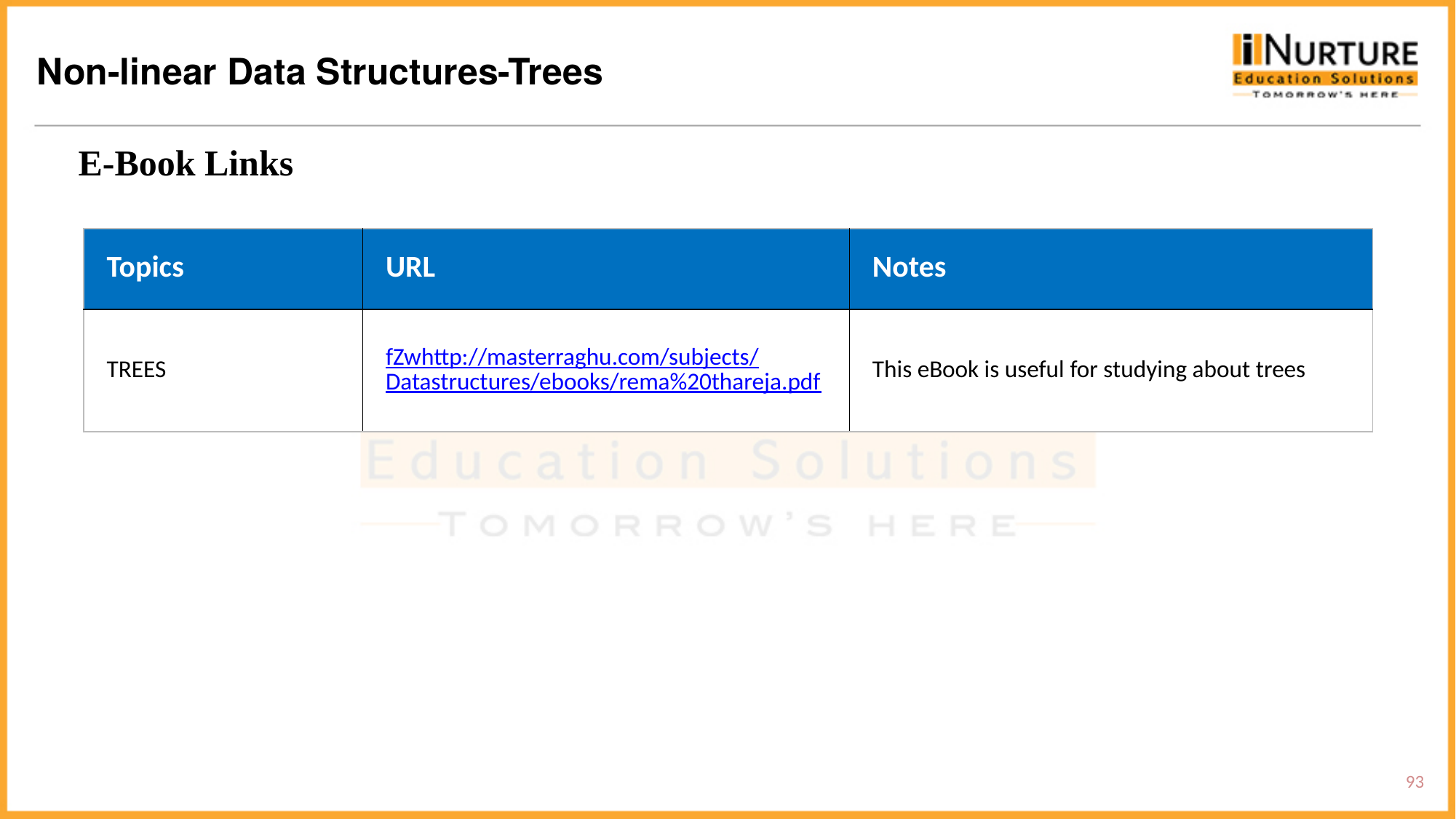

Non-linear Data Structures-Trees
E-Book Links
| Topics | URL | Notes |
| --- | --- | --- |
| TREES | fZwhttp://masterraghu.com/subjects/Datastructures/ebooks/rema%20thareja.pdf | This eBook is useful for studying about trees |
93